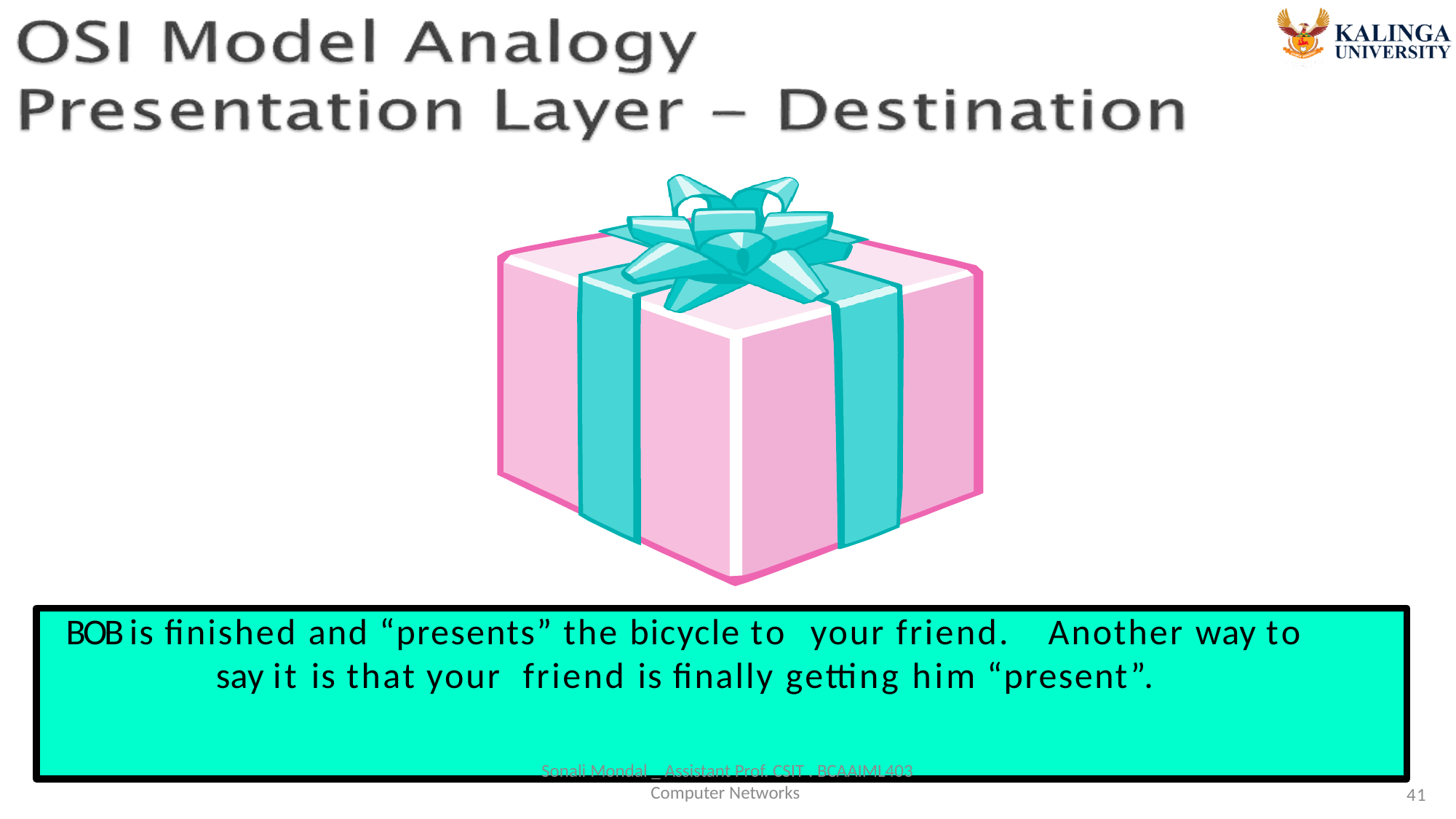

# BOB is finished and “presents” the bicycle to  your friend.	Another way to say it is that your  friend is finally getting him “present”.
Sonali Mondal _ Assistant Prof. CSIT . BCAAIML403 Computer Networks
41